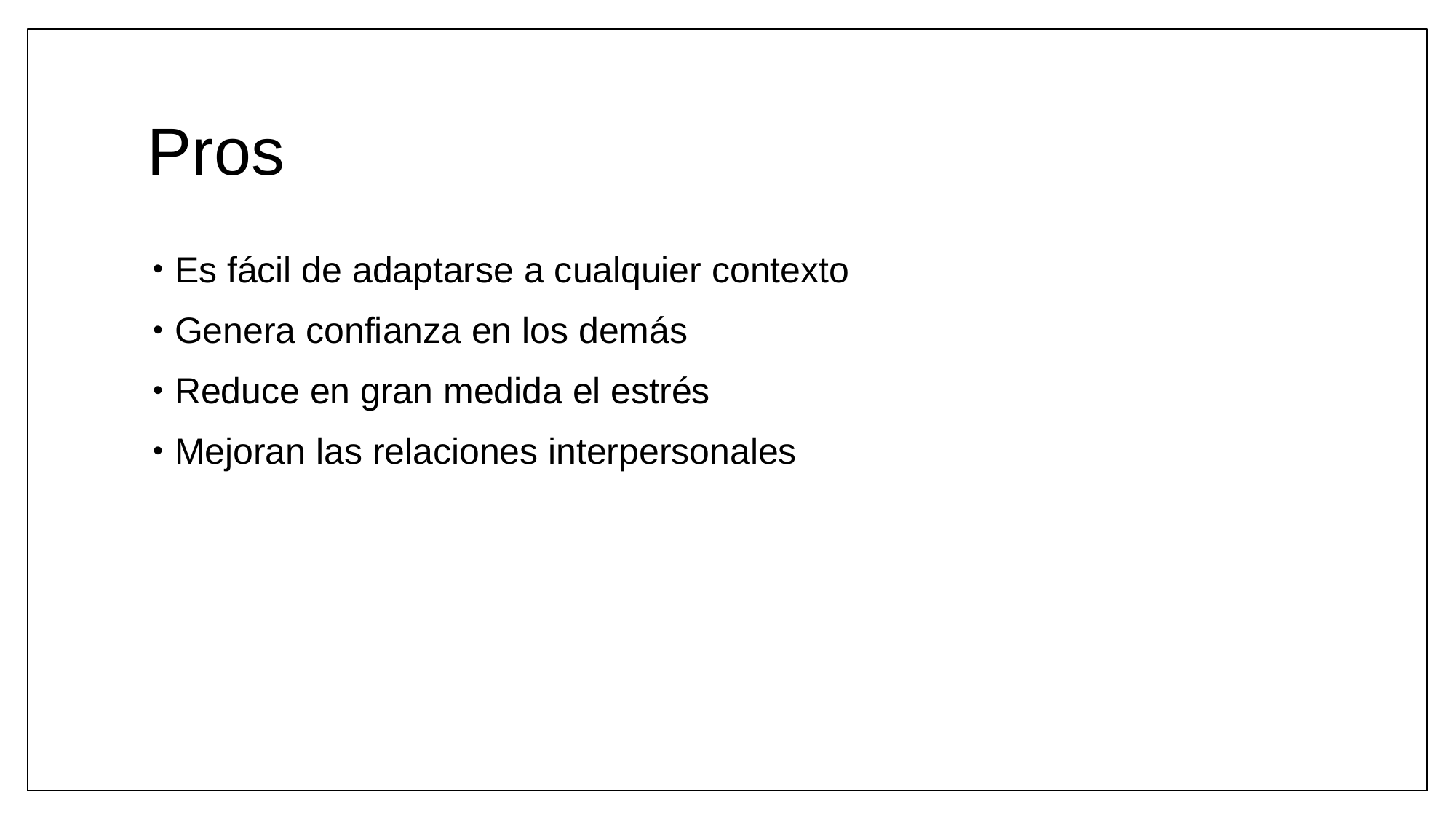

# Pros
Es fácil de adaptarse a cualquier contexto
Genera confianza en los demás
Reduce en gran medida el estrés
Mejoran las relaciones interpersonales